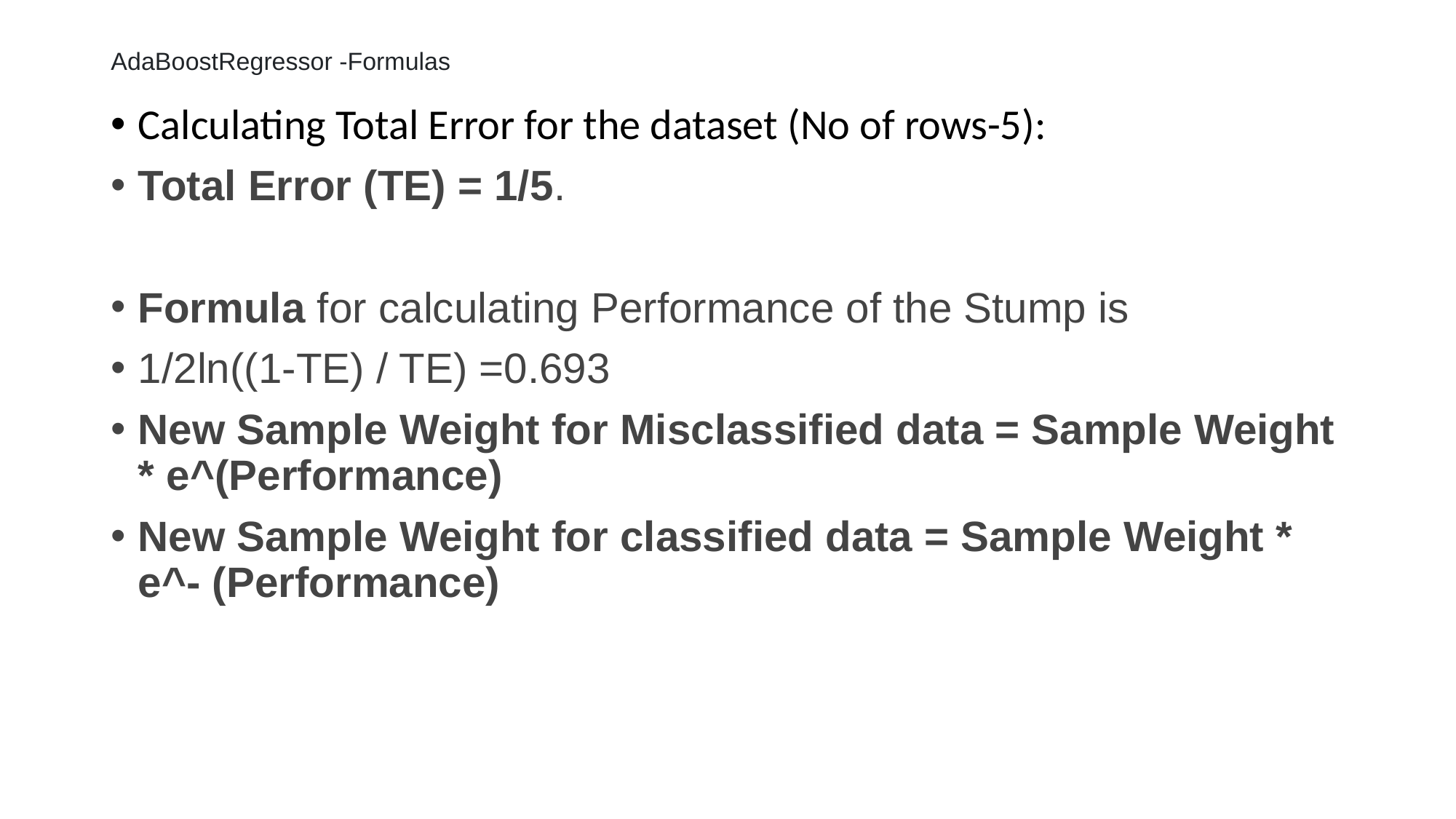

# AdaBoostRegressor -Formulas
Calculating Total Error for the dataset (No of rows-5):
Total Error (TE) = 1/5.

Formula for calculating Performance of the Stump is
1/2ln((1-TE) / TE) =0.693
New Sample Weight for Misclassified data = Sample Weight * e^(Performance)
New Sample Weight for classified data = Sample Weight * e^- (Performance)